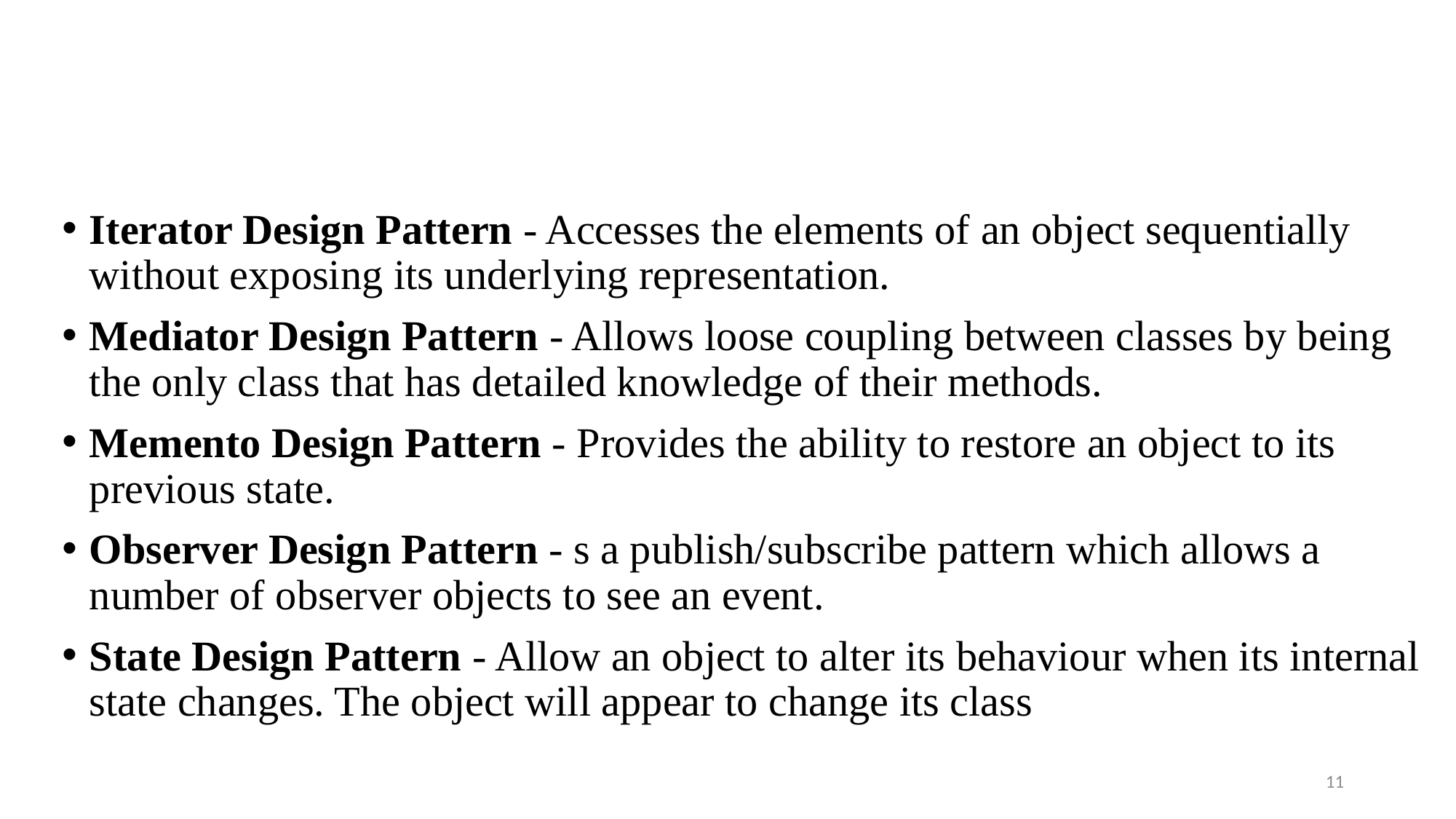

#
Iterator Design Pattern - Accesses the elements of an object sequentially without exposing its underlying representation.
Mediator Design Pattern - Allows loose coupling between classes by being the only class that has detailed knowledge of their methods.
Memento Design Pattern - Provides the ability to restore an object to its previous state.
Observer Design Pattern - s a publish/subscribe pattern which allows a number of observer objects to see an event.
State Design Pattern - Allow an object to alter its behaviour when its internal state changes. The object will appear to change its class

11